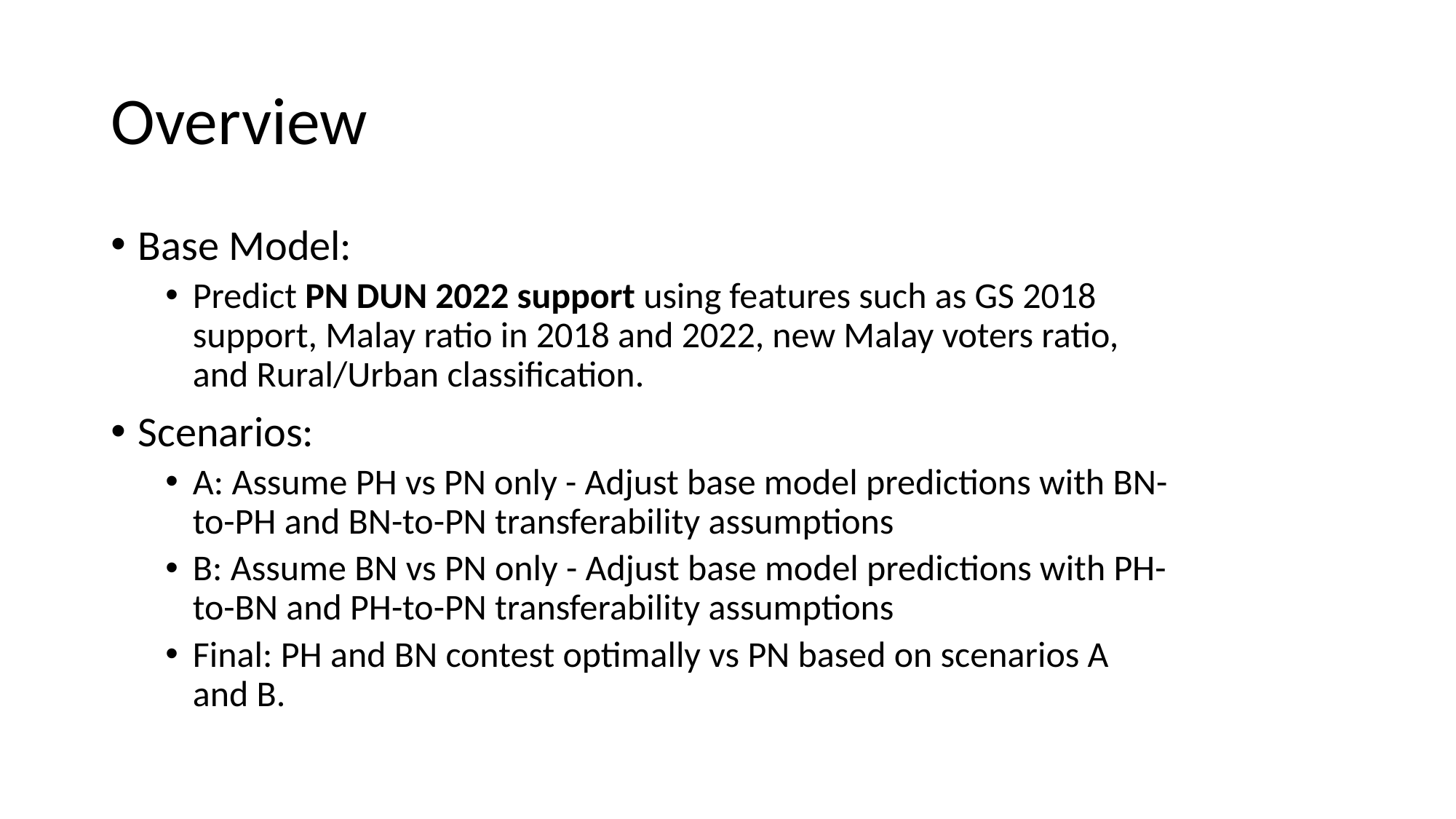

# Overview
Base Model:
Predict PN DUN 2022 support using features such as GS 2018 support, Malay ratio in 2018 and 2022, new Malay voters ratio, and Rural/Urban classification.
Scenarios:
A: Assume PH vs PN only - Adjust base model predictions with BN-to-PH and BN-to-PN transferability assumptions
B: Assume BN vs PN only - Adjust base model predictions with PH-to-BN and PH-to-PN transferability assumptions
Final: PH and BN contest optimally vs PN based on scenarios A and B.